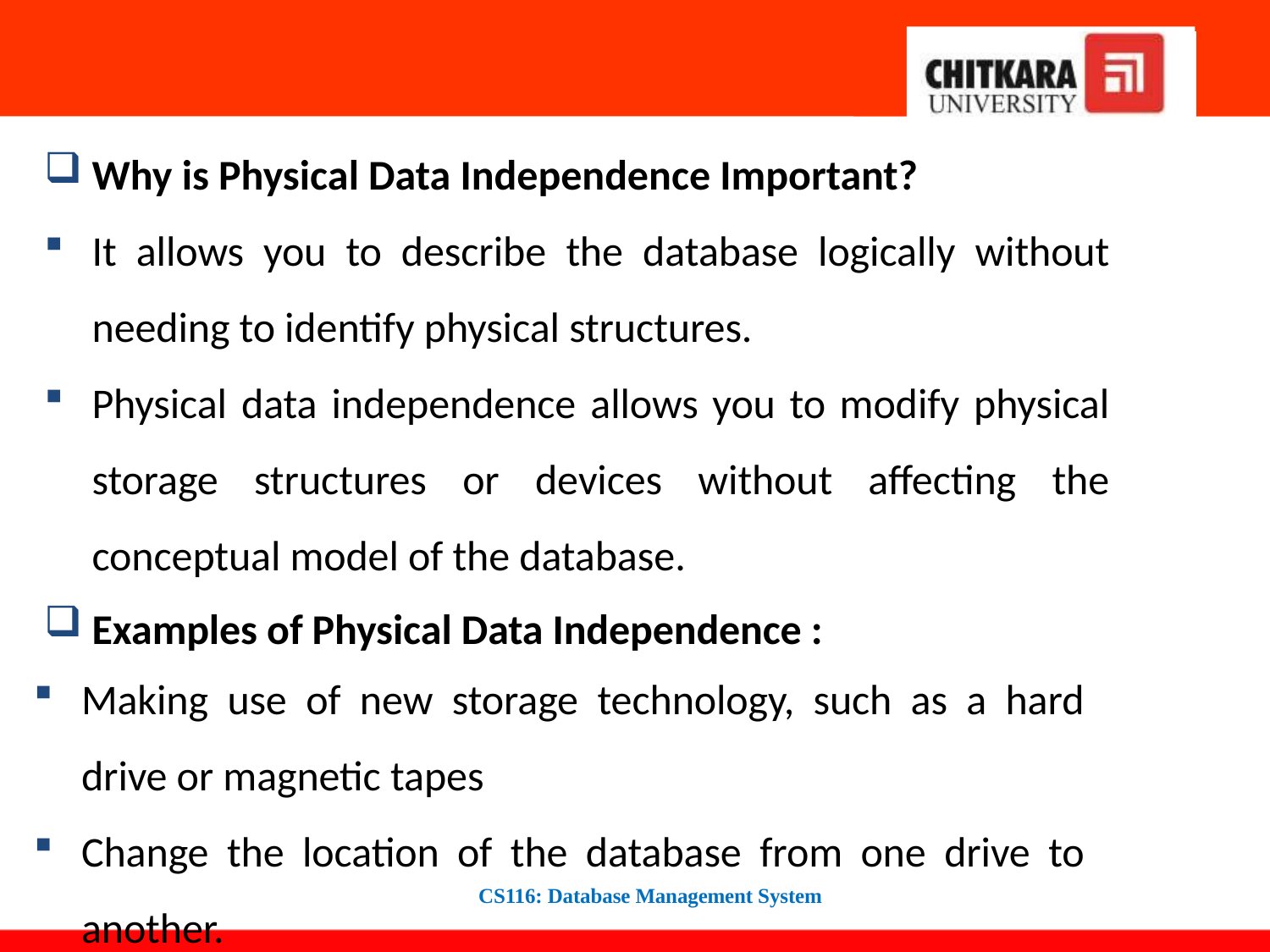

#
Why is Physical Data Independence Important?
It allows you to describe the database logically without needing to identify physical structures.
Physical data independence allows you to modify physical storage structures or devices without affecting the conceptual model of the database.
Examples of Physical Data Independence :
Making use of new storage technology, such as a hard drive or magnetic tapes
Change the location of the database from one drive to another.
CS116: Database Management System